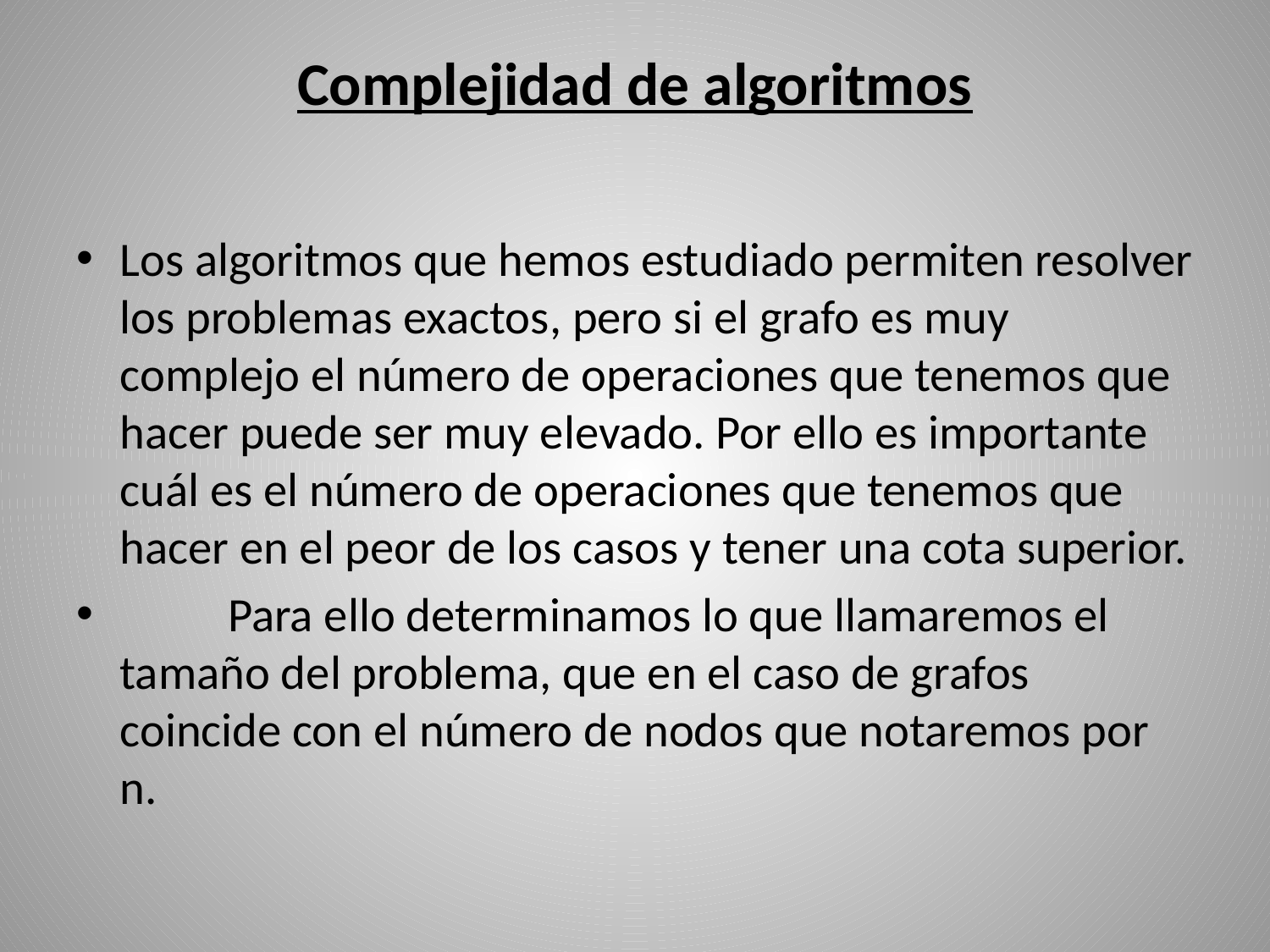

# Complejidad de algoritmos
Los algoritmos que hemos estudiado permiten resolver los problemas exactos, pero si el grafo es muy complejo el número de operaciones que tenemos que hacer puede ser muy elevado. Por ello es importante cuál es el número de operaciones que tenemos que hacer en el peor de los casos y tener una cota superior.
	Para ello determinamos lo que llamaremos el tamaño del problema, que en el caso de grafos coincide con el número de nodos que notaremos por n.